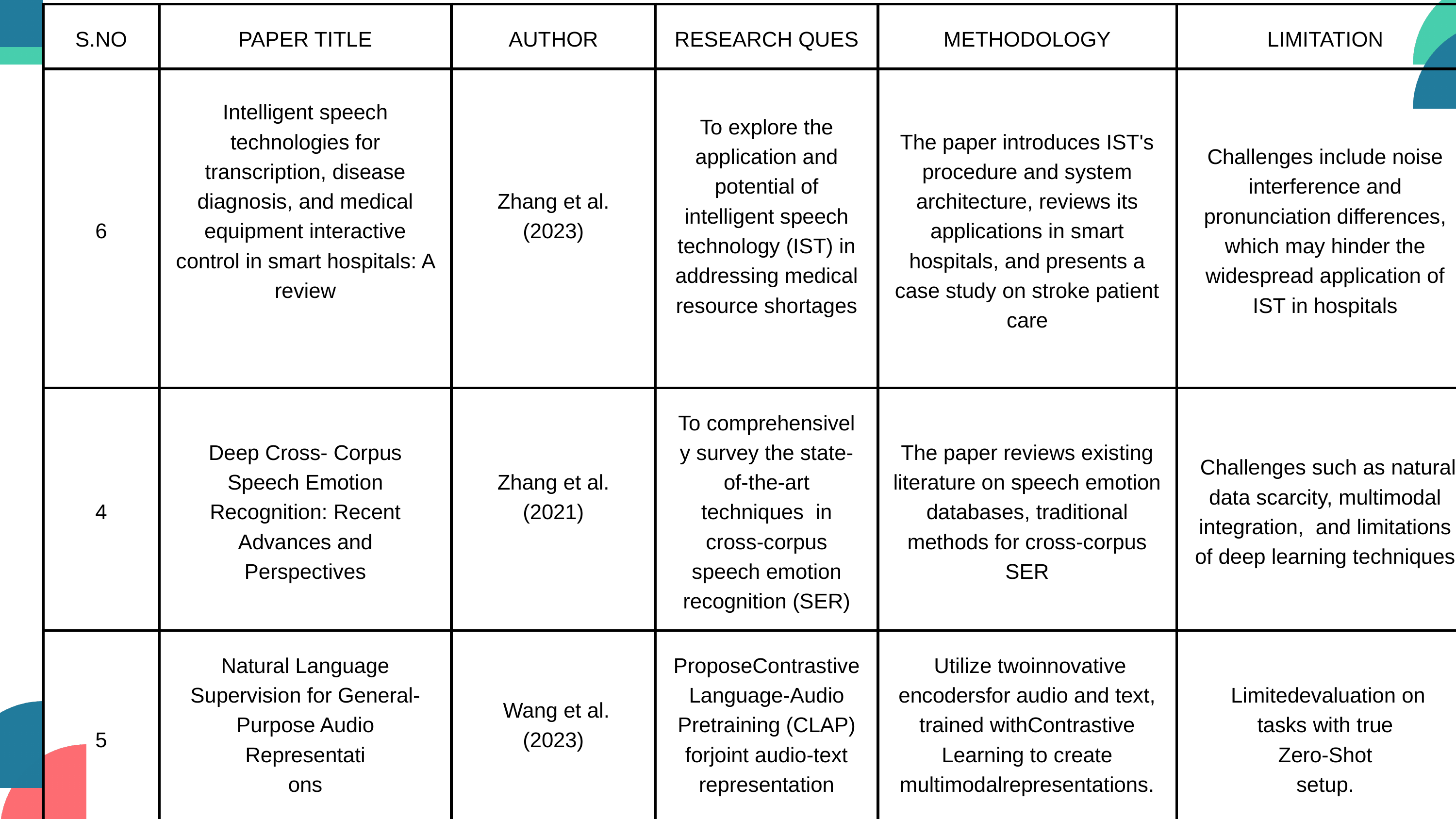

| S.NO | PAPER TITLE | AUTHOR | RESEARCH QUES | METHODOLOGY | LIMITATION |
| --- | --- | --- | --- | --- | --- |
| 6 | Intelligent speech technologies for transcription, disease diagnosis, and medical equipment interactive control in smart hospitals: A review | Zhang et al. (2023) | To explore the application and potential of intelligent speech technology (IST) in addressing medical resource shortages | The paper introduces IST's procedure and system architecture, reviews its applications in smart hospitals, and presents a case study on stroke patient care | Challenges include noise interference and pronunciation differences, which may hinder the widespread application of IST in hospitals |
| 4 | Deep Cross- Corpus Speech Emotion Recognition: Recent Advances and Perspectives | Zhang et al. (2021) | To comprehensivel y survey the state- of-the-art techniques in cross-corpus speech emotion recognition (SER) | The paper reviews existing literature on speech emotion databases, traditional methods for cross-corpus SER | Challenges such as natural data scarcity, multimodal integration, and limitations of deep learning techniques |
| 5 | Natural Language Supervision for General-Purpose Audio Representati ons | Wang et al. (2023) | ProposeContrastive Language-Audio Pretraining (CLAP) forjoint audio-text representation | Utilize twoinnovative encodersfor audio and text, trained withContrastive Learning to create multimodalrepresentations. | Limitedevaluation on tasks with true Zero-Shot setup. |